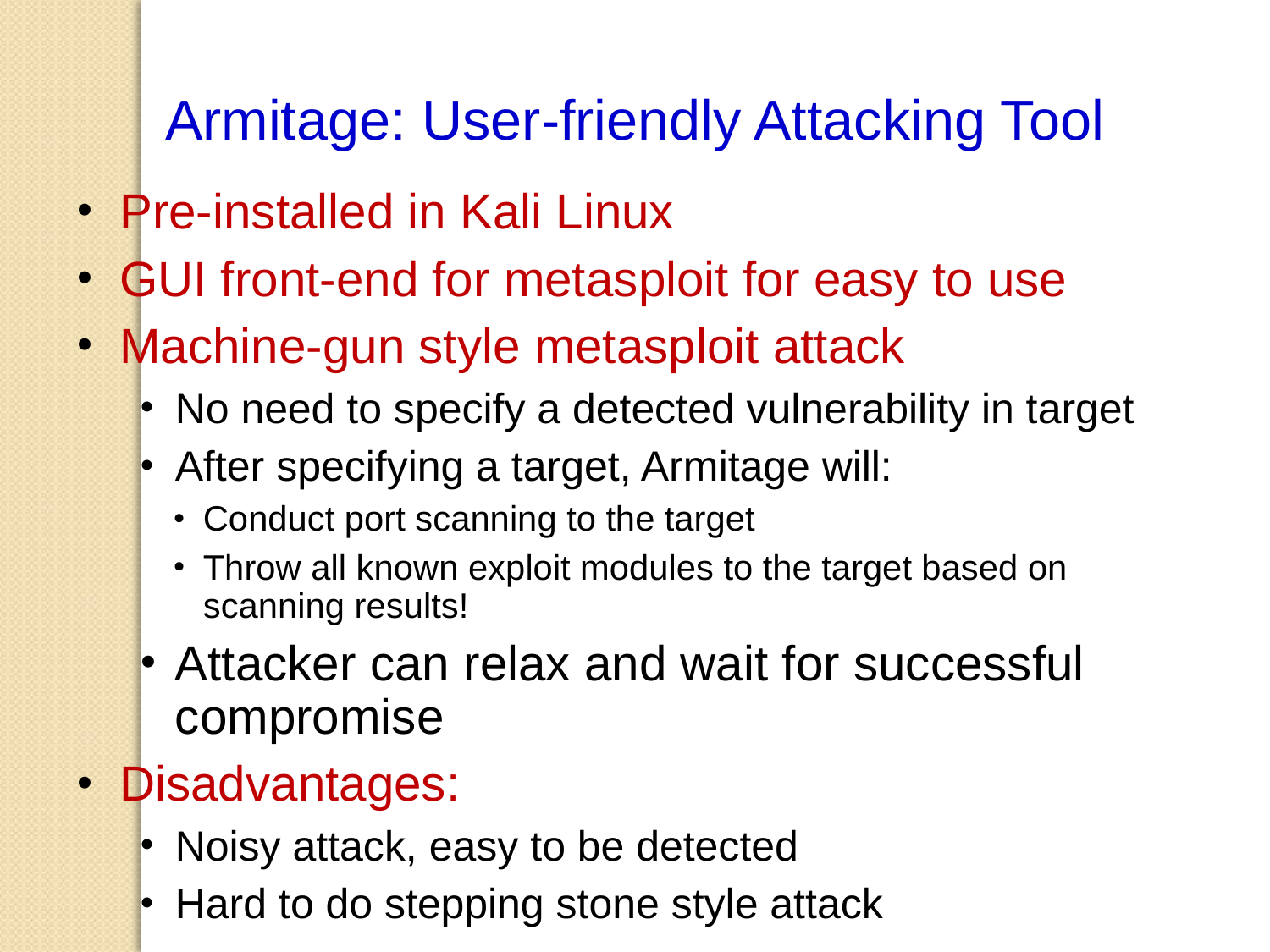

Armitage: User-friendly Attacking Tool
Pre-installed in Kali Linux
GUI front-end for metasploit for easy to use
Machine-gun style metasploit attack
No need to specify a detected vulnerability in target
After specifying a target, Armitage will:
Conduct port scanning to the target
Throw all known exploit modules to the target based on scanning results!
Attacker can relax and wait for successful compromise
Disadvantages:
Noisy attack, easy to be detected
Hard to do stepping stone style attack